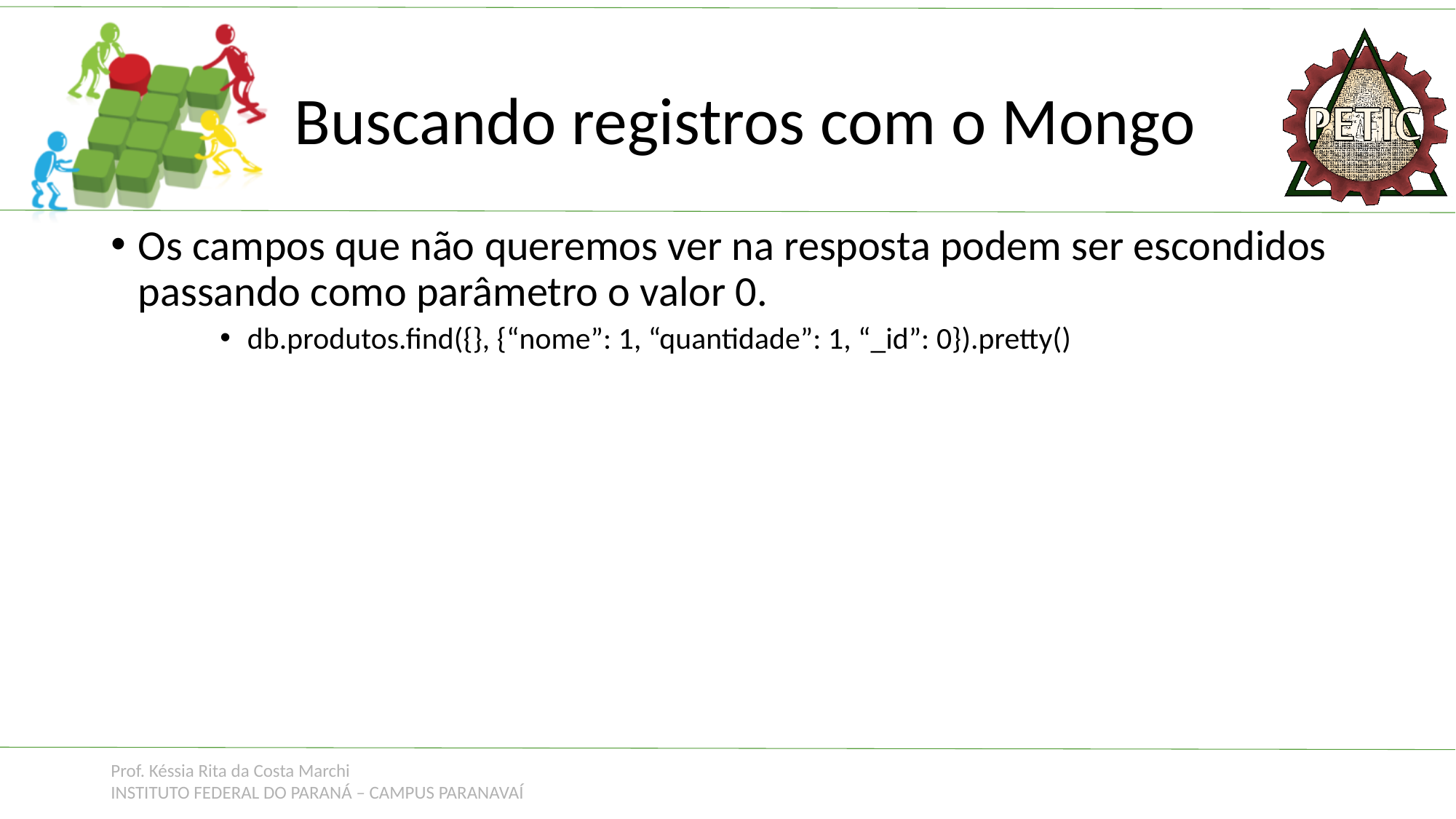

# Buscando registros com o Mongo
Os campos que não queremos ver na resposta podem ser escondidos passando como parâmetro o valor 0.
db.produtos.find({}, {“nome”: 1, “quantidade”: 1, “_id”: 0}).pretty()

Prof. Késsia Rita da Costa Marchi
INSTITUTO FEDERAL DO PARANÁ – CAMPUS PARANAVAÍ